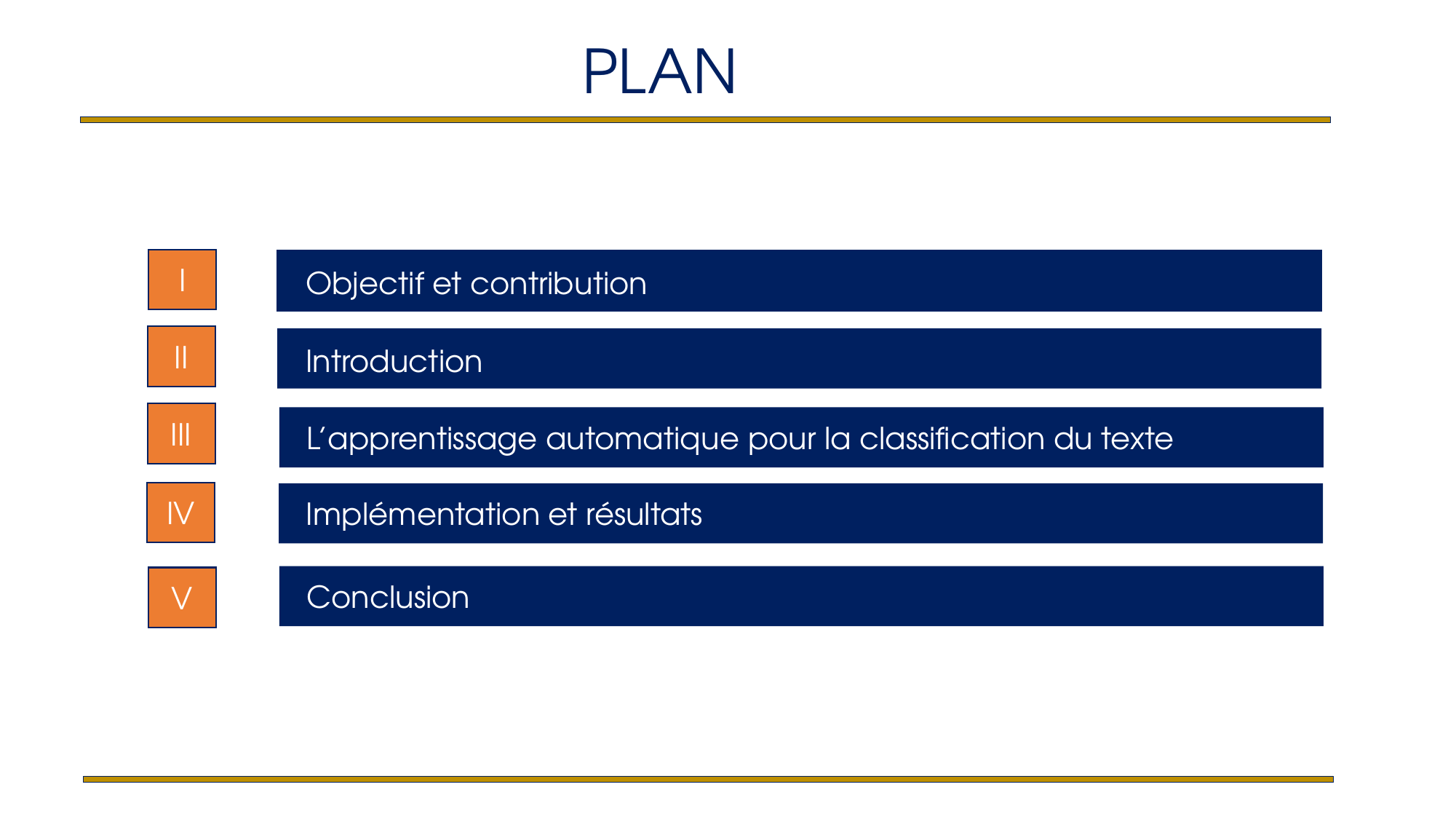

PLAN

I

Objectif et contribution
II

Introduction
III
  L’apprentissage automatique pour la classification du texte

IV
  Implémentation et résultats

  Conclusion

V